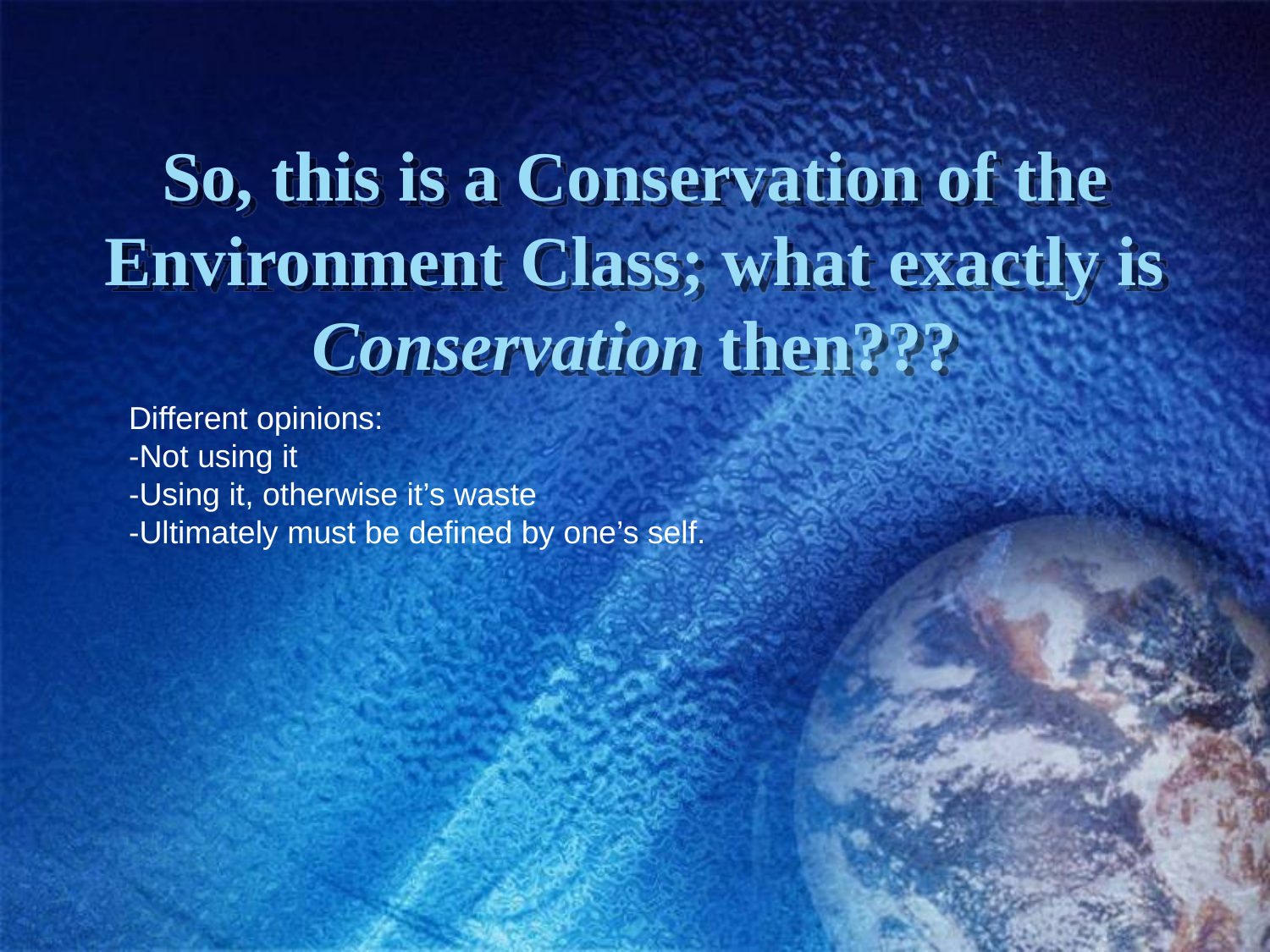

# So, this is a Conservation of the Environment Class; what exactly is Conservation then???
Different opinions:
-Not using it
-Using it, otherwise it’s waste
-Ultimately must be defined by one’s self.